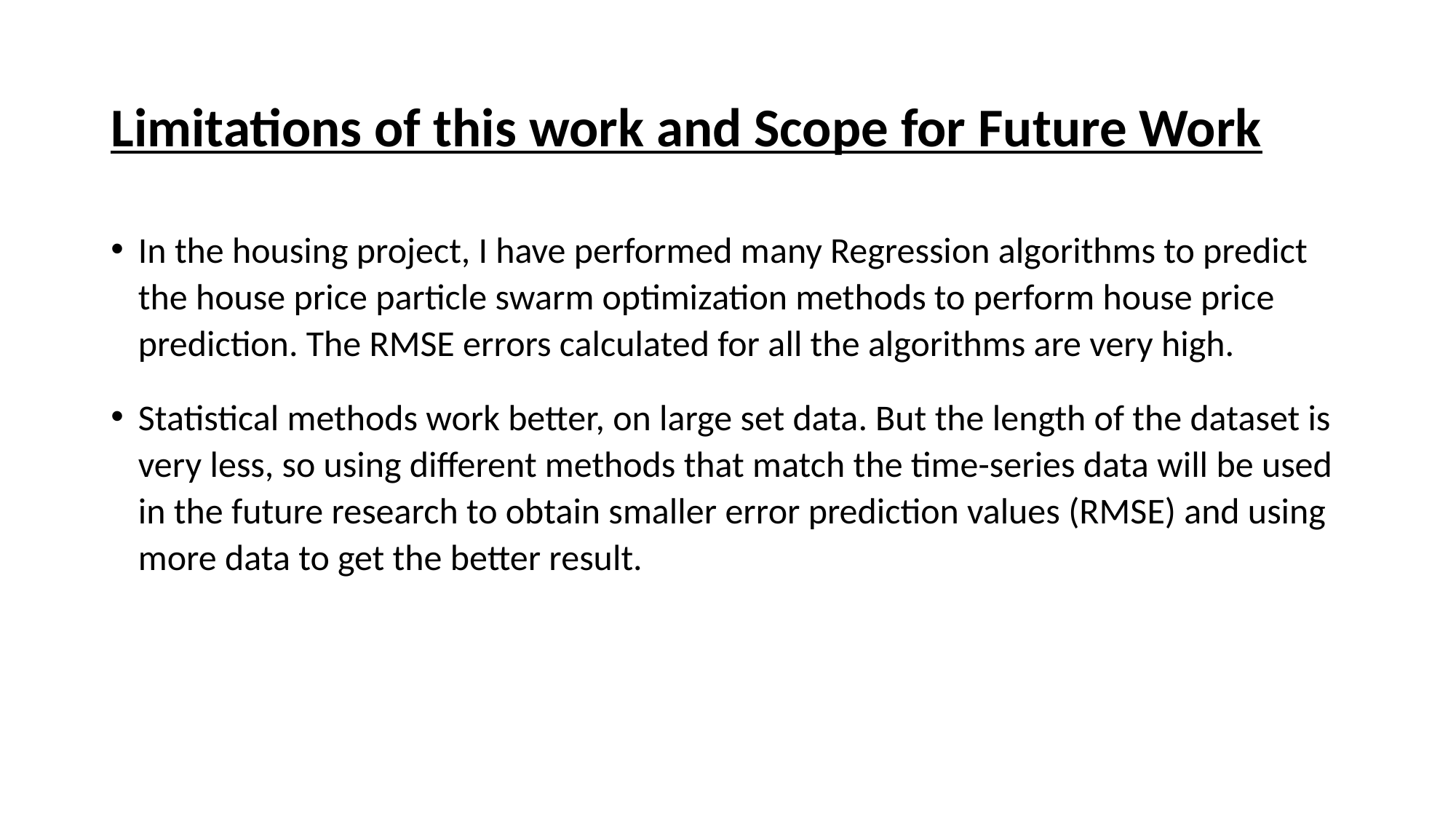

# Limitations of this work and Scope for Future Work
In the housing project, I have performed many Regression algorithms to predict the house price particle swarm optimization methods to perform house price prediction. The RMSE errors calculated for all the algorithms are very high.
Statistical methods work better, on large set data. But the length of the dataset is very less, so using different methods that match the time-series data will be used in the future research to obtain smaller error prediction values (RMSE) and using more data to get the better result.